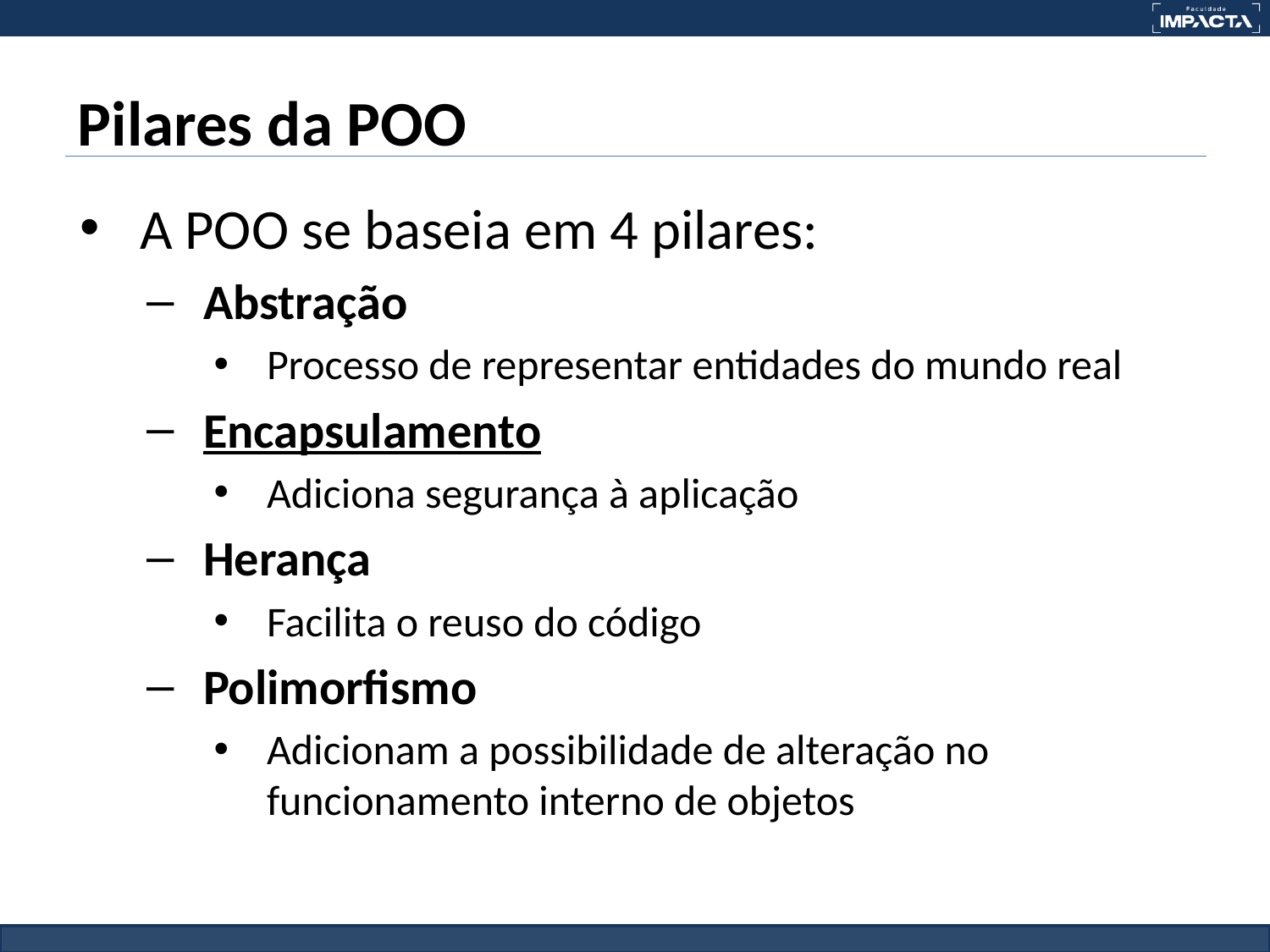

# Pilares da POO
A POO se baseia em 4 pilares:
Abstração
Processo de representar entidades do mundo real
Encapsulamento
Adiciona segurança à aplicação
Herança
Facilita o reuso do código
Polimorfismo
Adicionam a possibilidade de alteração no funcionamento interno de objetos